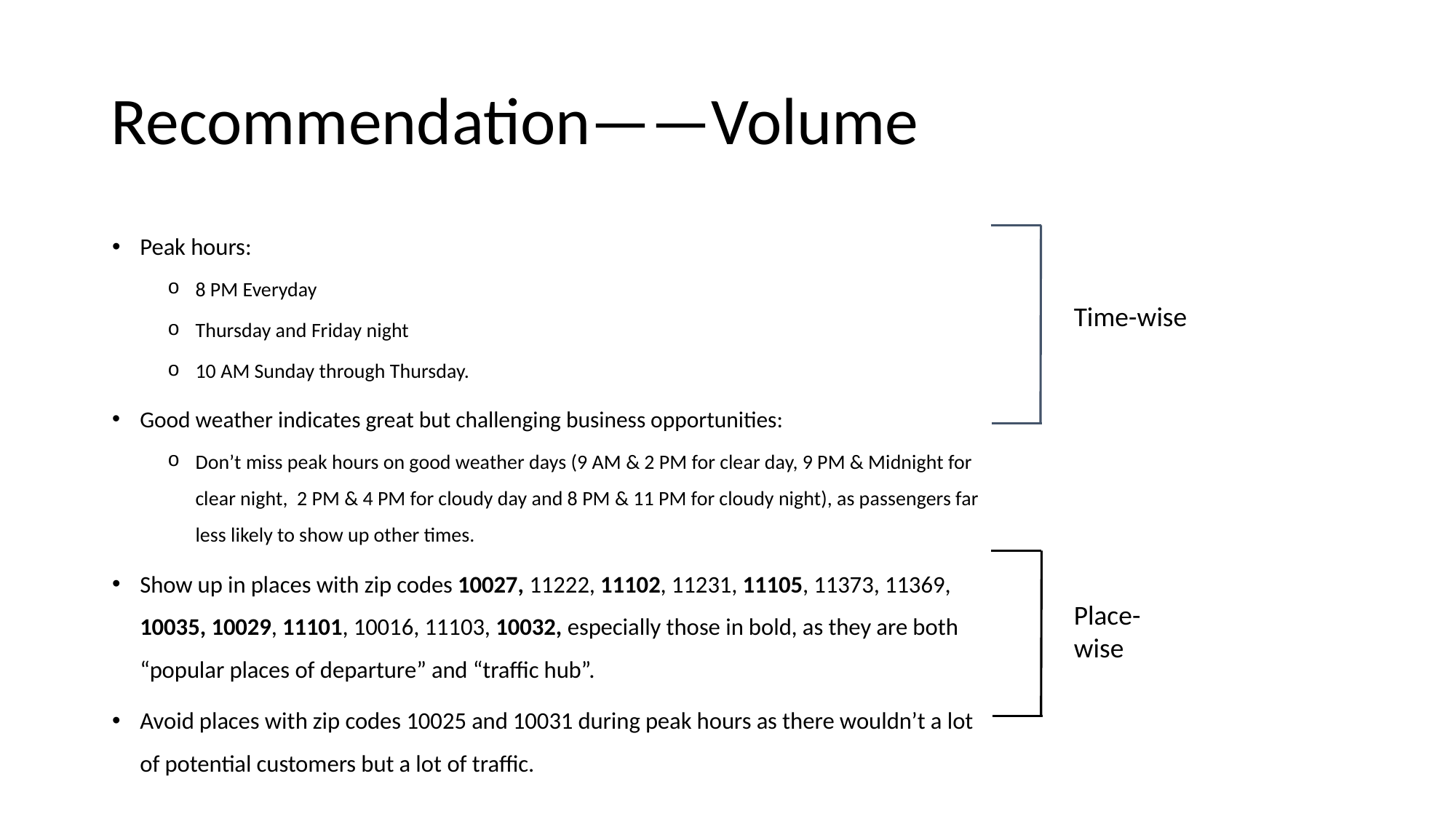

# Recommendation——Volume
Peak hours:
8 PM Everyday
Thursday and Friday night
10 AM Sunday through Thursday.
Good weather indicates great but challenging business opportunities:
Don’t miss peak hours on good weather days (9 AM & 2 PM for clear day, 9 PM & Midnight for clear night,  2 PM & 4 PM for cloudy day and 8 PM & 11 PM for cloudy night), as passengers far less likely to show up other times.
Show up in places with zip codes 10027, 11222, 11102, 11231, 11105, 11373, 11369, 10035, 10029, 11101, 10016, 11103, 10032, especially those in bold, as they are both “popular places of departure” and “traffic hub”.
Avoid places with zip codes 10025 and 10031 during peak hours as there wouldn’t a lot of potential customers but a lot of traffic.
Time-wise

Place-wise